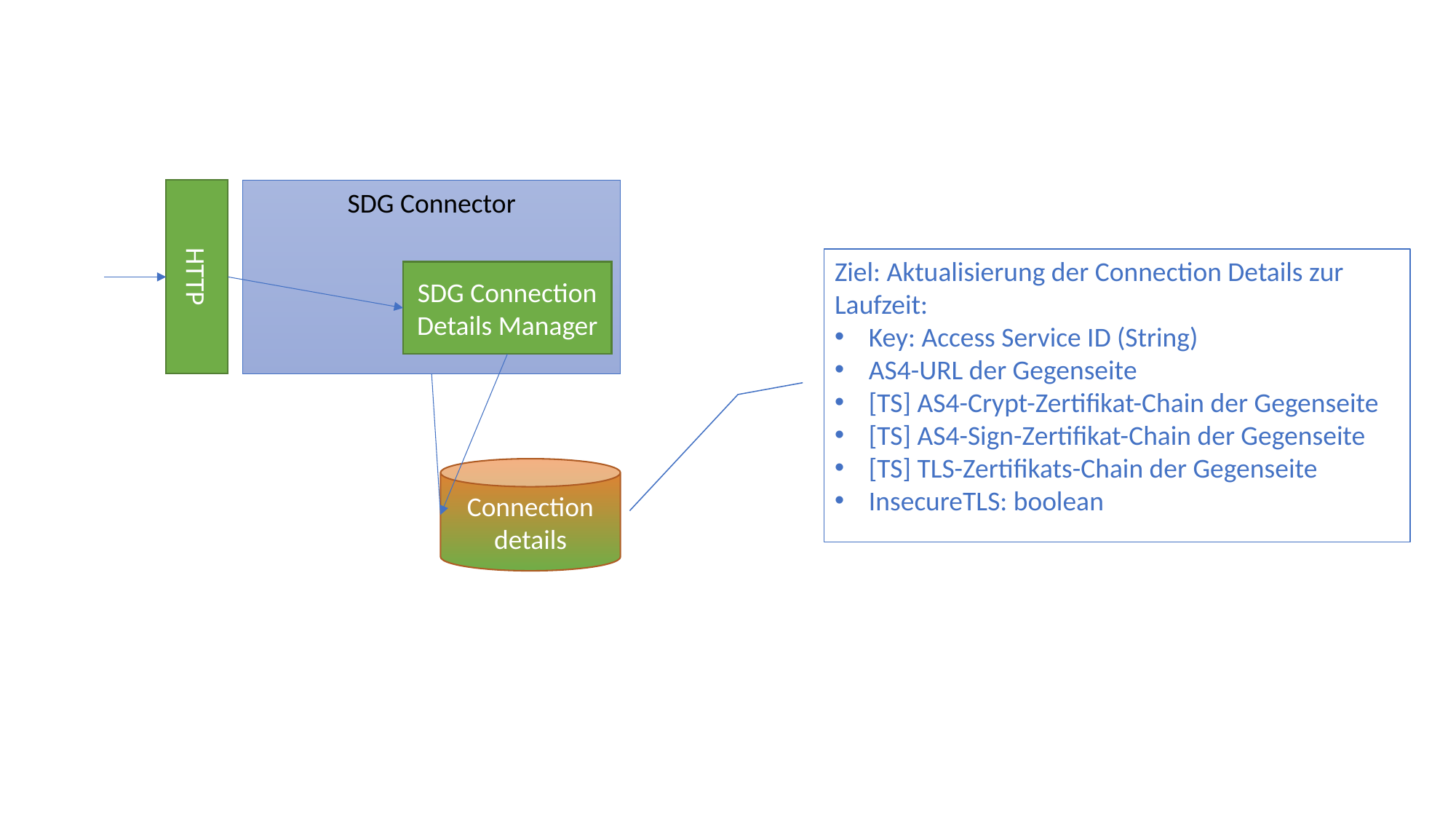

HTTP
SDG Connector
Ziel: Aktualisierung der Connection Details zur Laufzeit:
Key: Access Service ID (String)
AS4-URL der Gegenseite
[TS] AS4-Crypt-Zertifikat-Chain der Gegenseite
[TS] AS4-Sign-Zertifikat-Chain der Gegenseite
[TS] TLS-Zertifikats-Chain der Gegenseite
InsecureTLS: boolean
SDG Connection Details Manager
Connection details